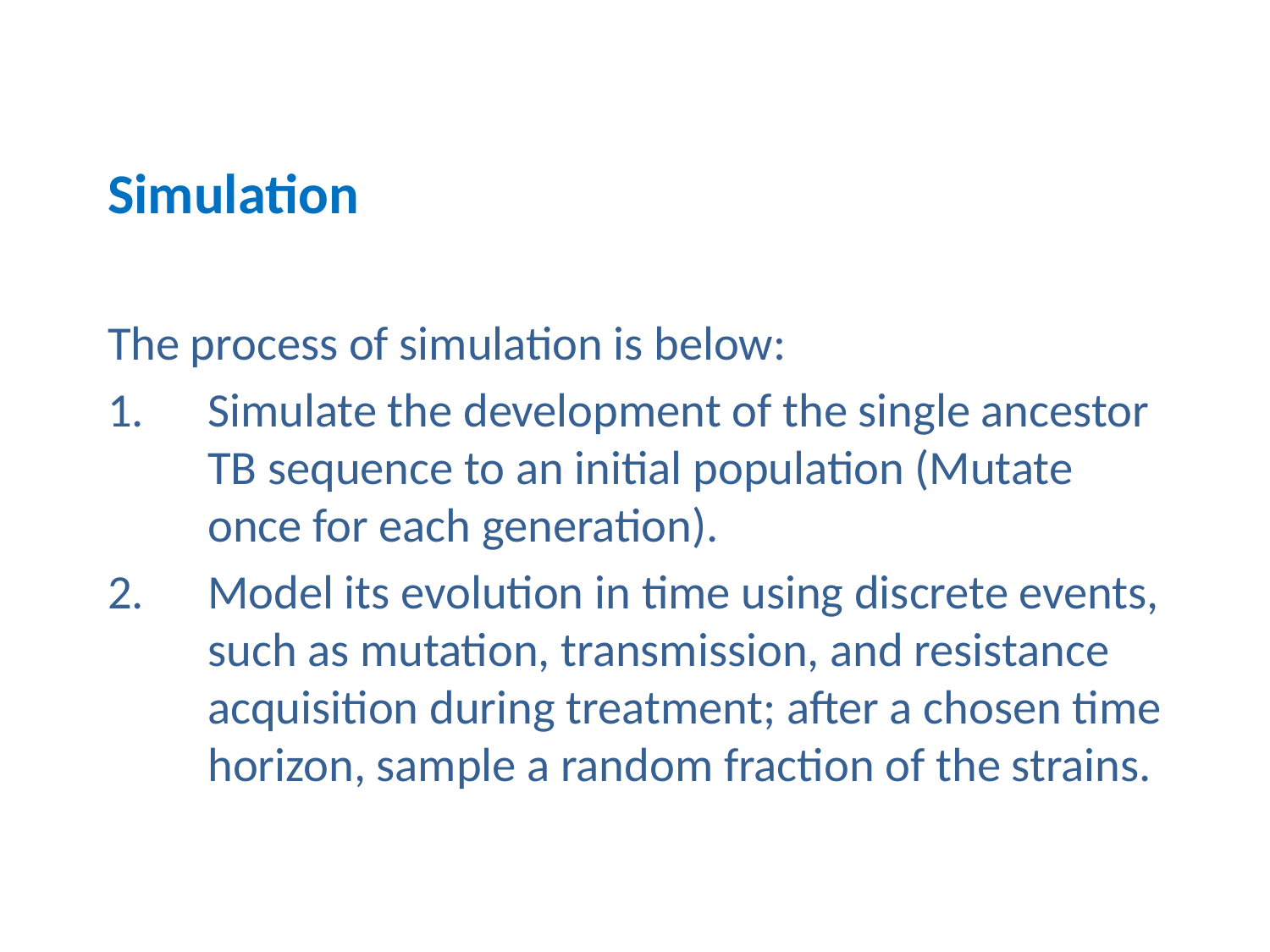

# Simulation
The process of simulation is below:
Simulate the development of the single ancestor TB sequence to an initial population (Mutate once for each generation).
Model its evolution in time using discrete events, such as mutation, transmission, and resistance acquisition during treatment; after a chosen time horizon, sample a random fraction of the strains.